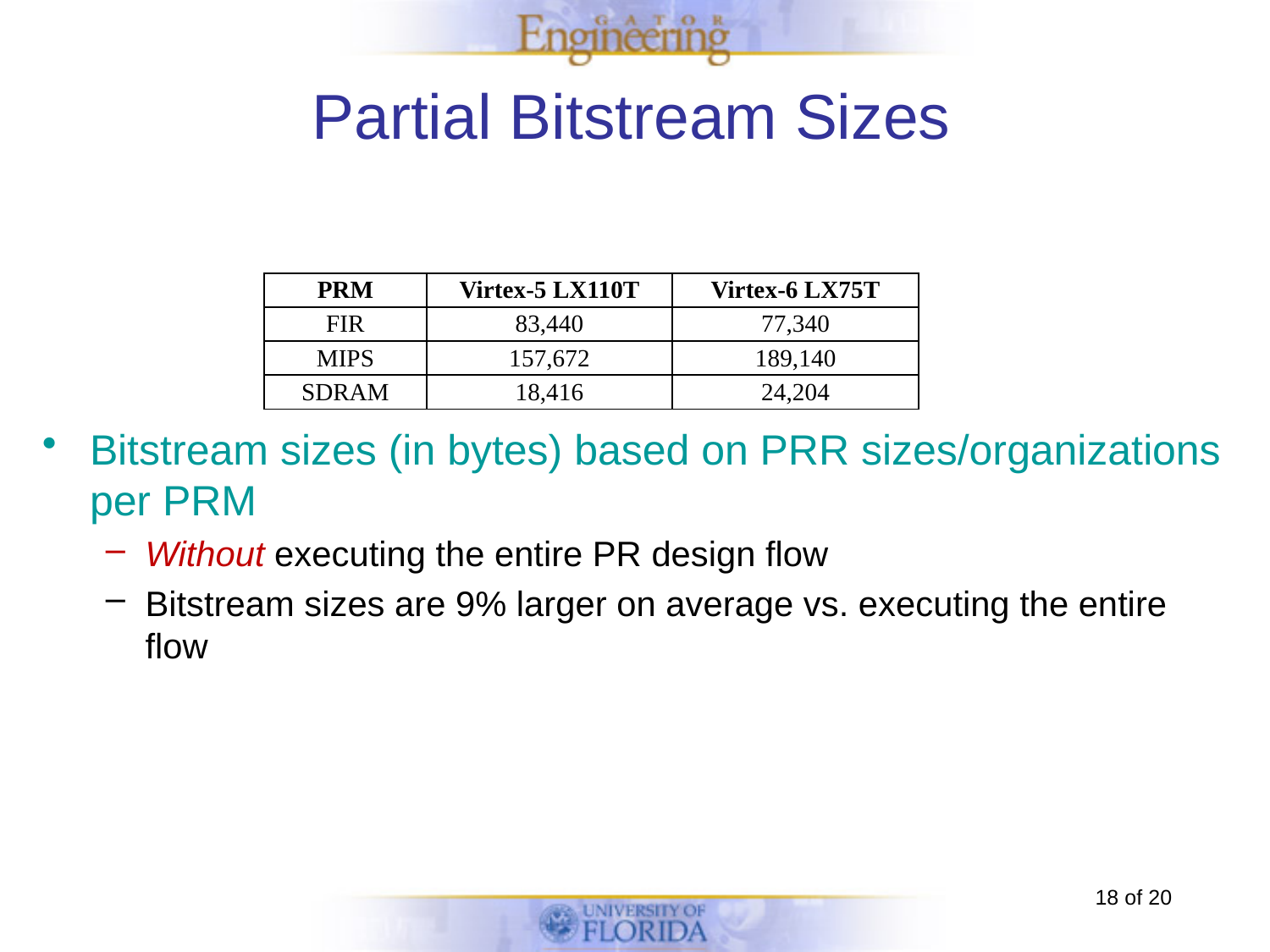

# Partial Bitstream Sizes
| PRM | Virtex-5 LX110T | Virtex-6 LX75T |
| --- | --- | --- |
| FIR | 83,440 | 77,340 |
| MIPS | 157,672 | 189,140 |
| SDRAM | 18,416 | 24,204 |
Bitstream sizes (in bytes) based on PRR sizes/organizations per PRM
Without executing the entire PR design flow
Bitstream sizes are 9% larger on average vs. executing the entire flow
Execution times: minutes (m) and seconds (s)

|  | Virtex-5 LX110T |  |  | Virtex-6 LX75T |  |  |
| --- | --- | --- | --- | --- | --- | --- |
| Process | FIR | MIPS | SDRAM | FIR | MIPS | SDRAM |
| Synthesis | 4m 25s | 4m 15s | 3m 20s | 4m | 4m 50s | 4m 23s |
| Implementation | 5m 35s | 5m 15s | 2m 55s | 4m 15s | 5m 50s | 4m 30s |
Includes derivation of PRR size/organization and bitstream size
(cost model = 1m 30s on avg., which is  35% of synthesis time)
Place and Route execution times